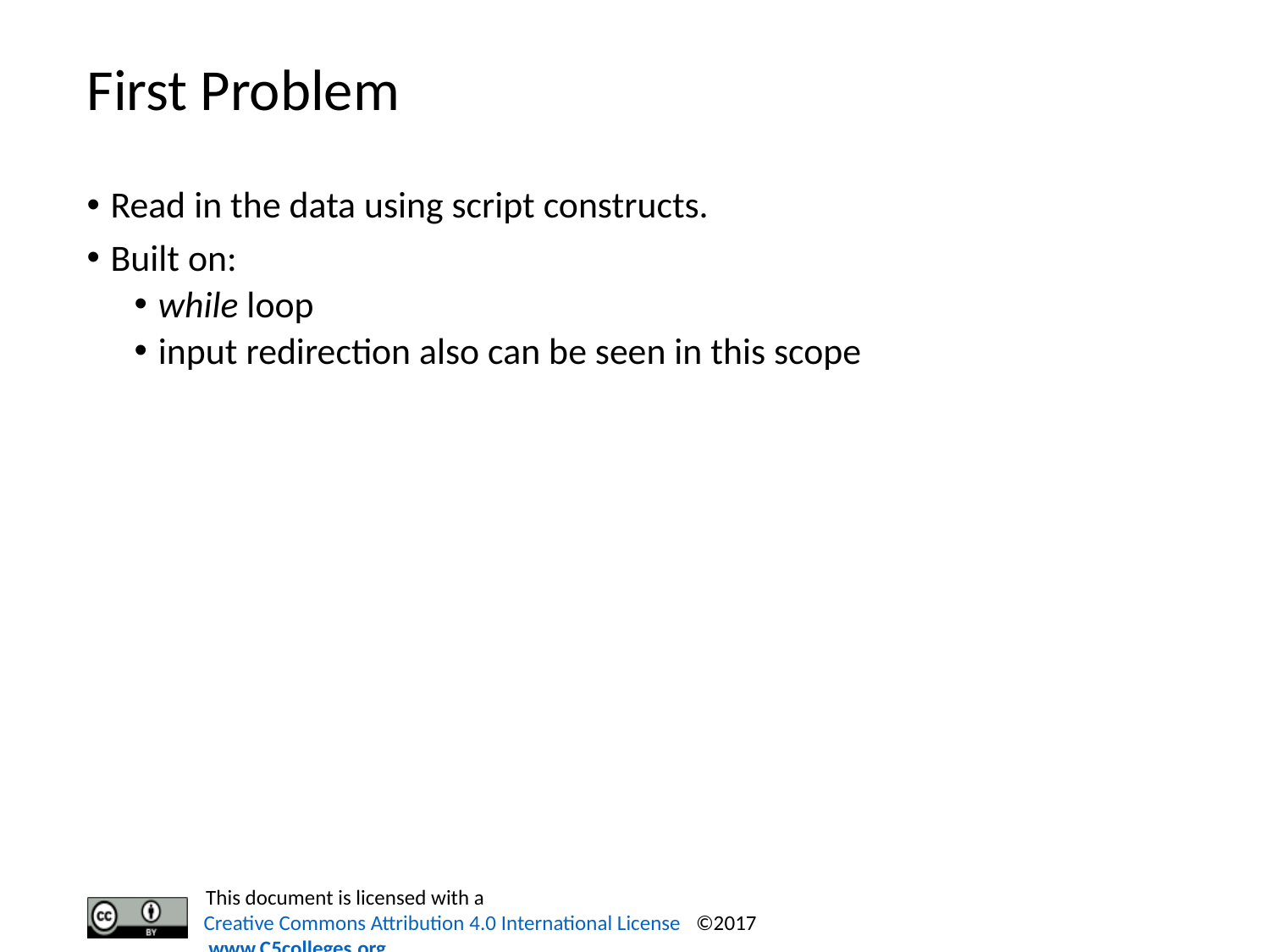

# First Problem
Read in the data using script constructs.
Built on:
while loop
input redirection also can be seen in this scope